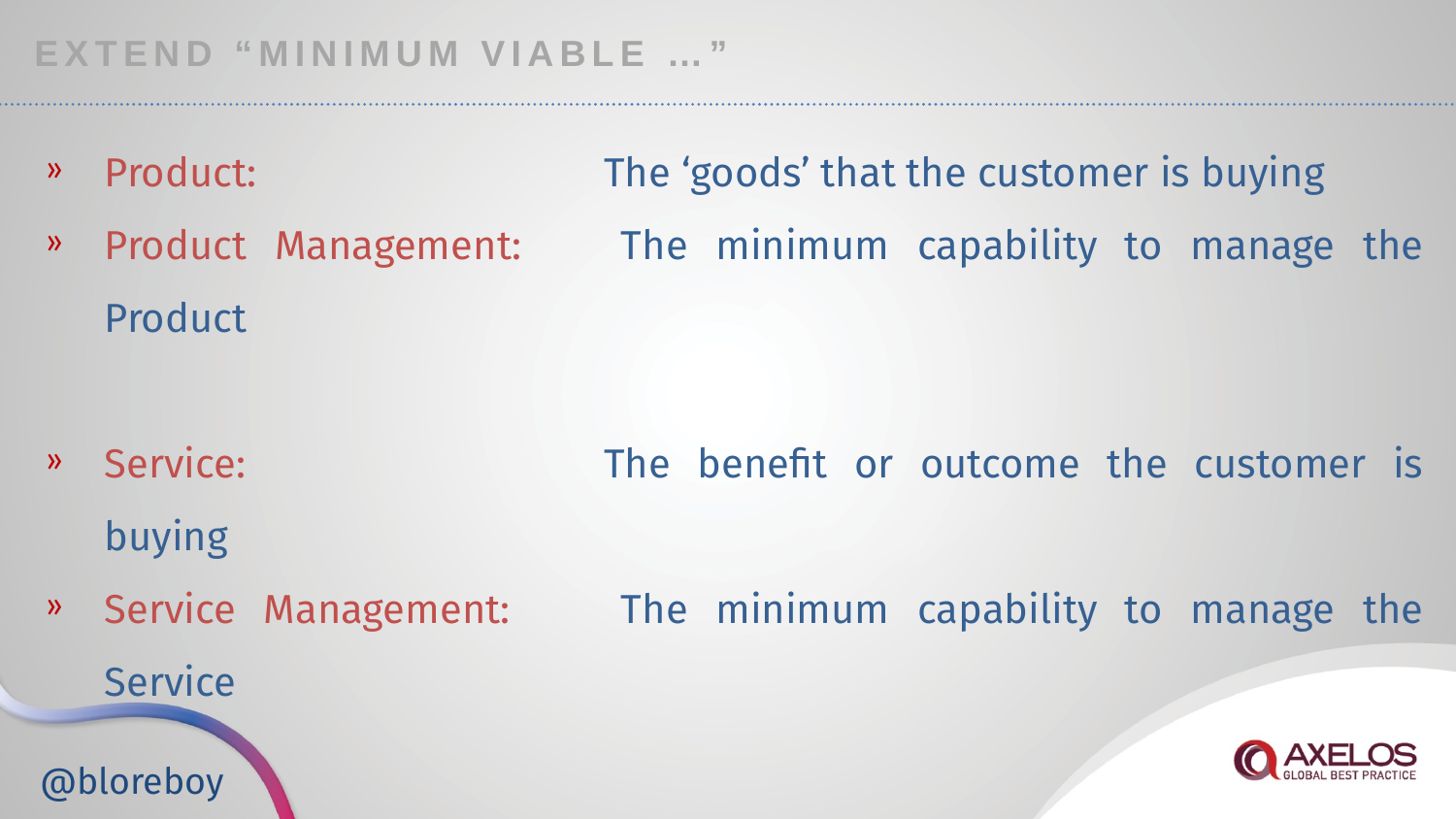

EXTEND “MINIMUM VIABLE …”
Product:	The ‘goods’ that the customer is buying
Product Management:	The minimum capability to manage the Product

Service:	The benefit or outcome the customer is buying
Service Management:	The minimum capability to manage the Service
@bloreboy